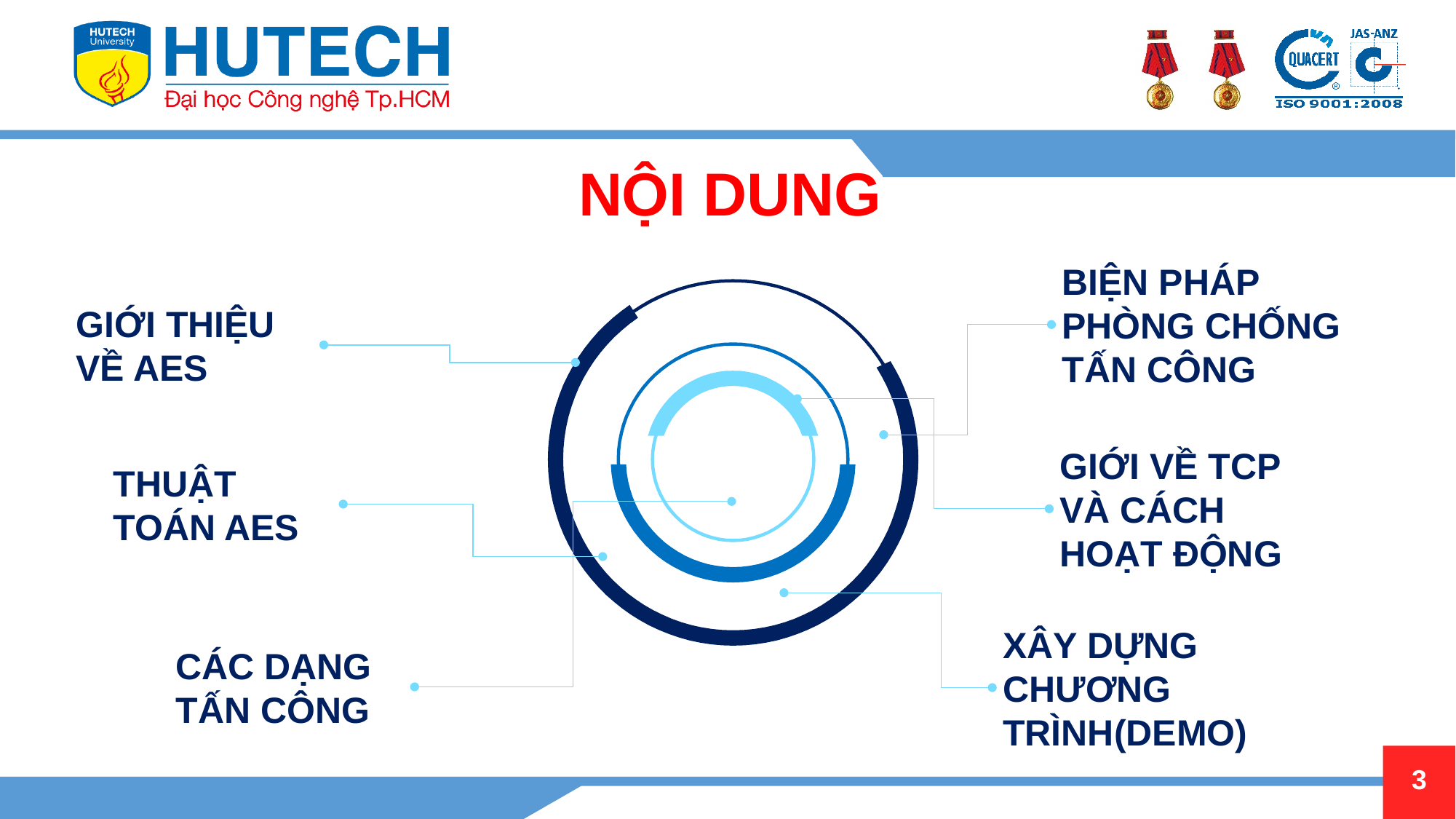

NỘI DUNG
BIỆN PHÁP PHÒNG CHỐNG TẤN CÔNG

GIỚI THIỆU VỀ AES

GIỚI VỀ TCP VÀ CÁCH HOẠT ĐỘNG
THUẬT TOÁN AES
XÂY DỰNG CHƯƠNG TRÌNH(DEMO)
CÁC DẠNG TẤN CÔNG